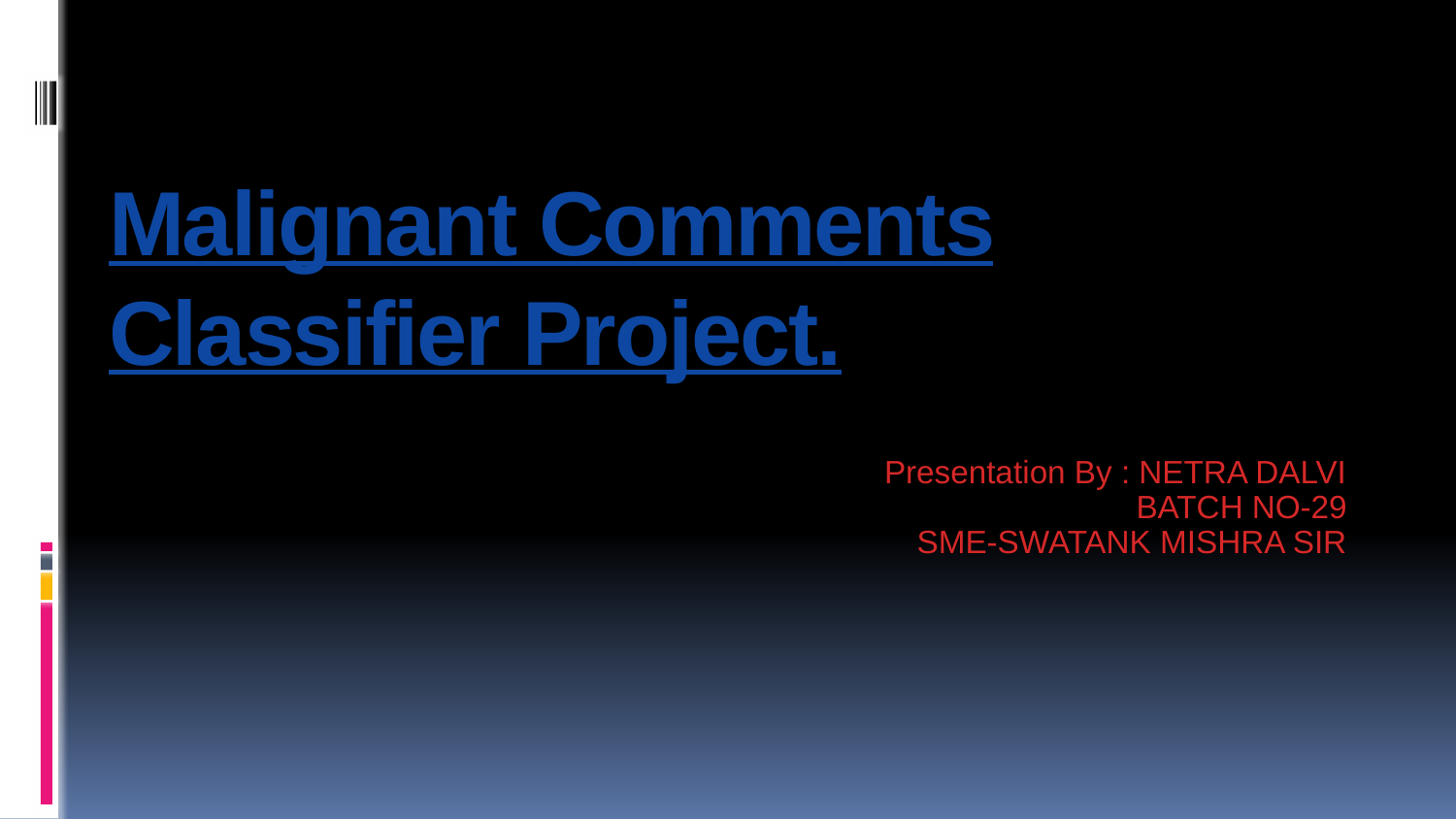

# Malignant Comments Classifier Project.
Presentation By : NETRA DALVI
BATCH NO-29
SME-SWATANK MISHRA SIR